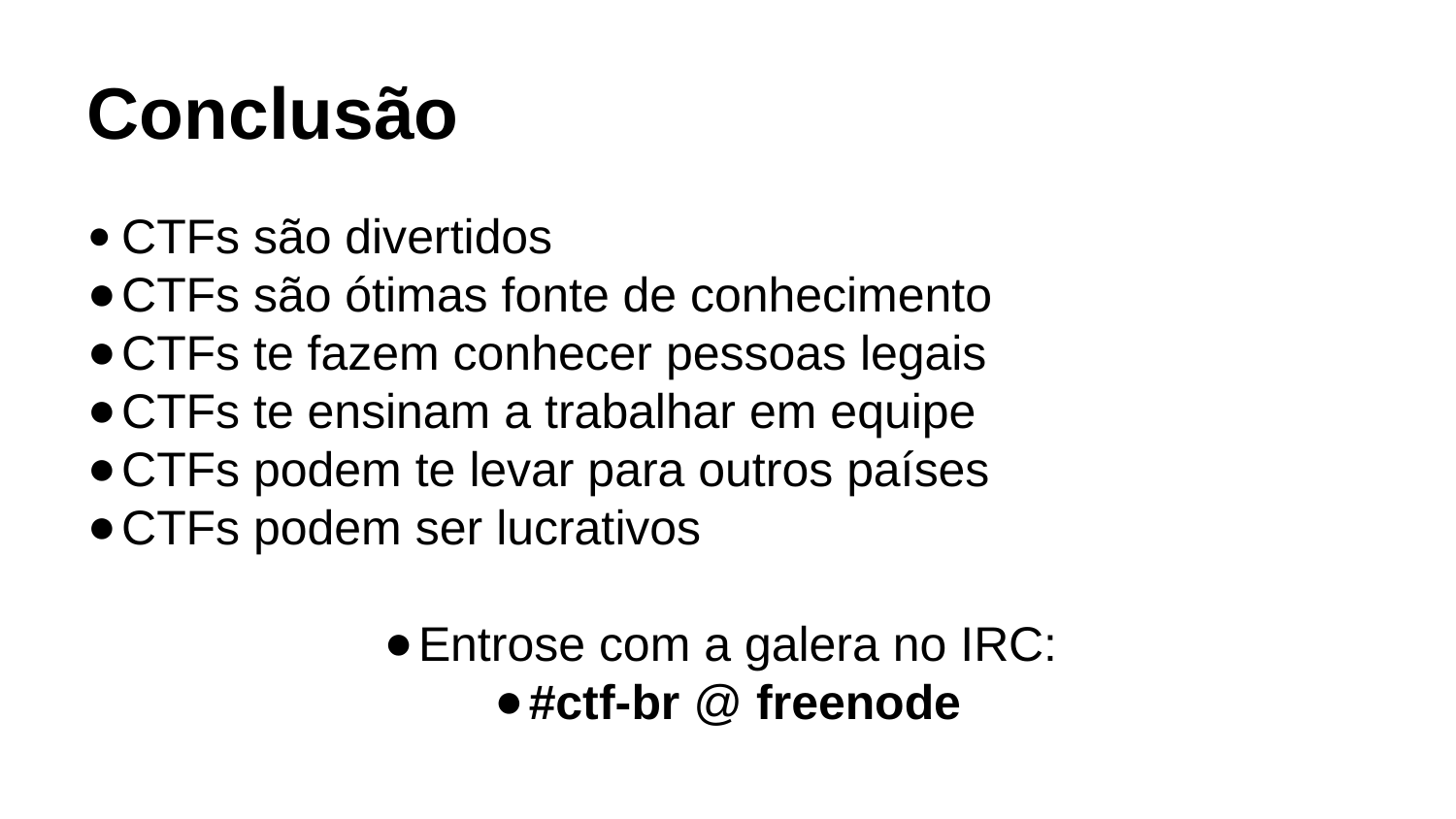

Conclusão
CTFs são divertidos
CTFs são ótimas fonte de conhecimento
CTFs te fazem conhecer pessoas legais
CTFs te ensinam a trabalhar em equipe
CTFs podem te levar para outros países
CTFs podem ser lucrativos

Entrose com a galera no IRC:
#ctf-br @ freenode